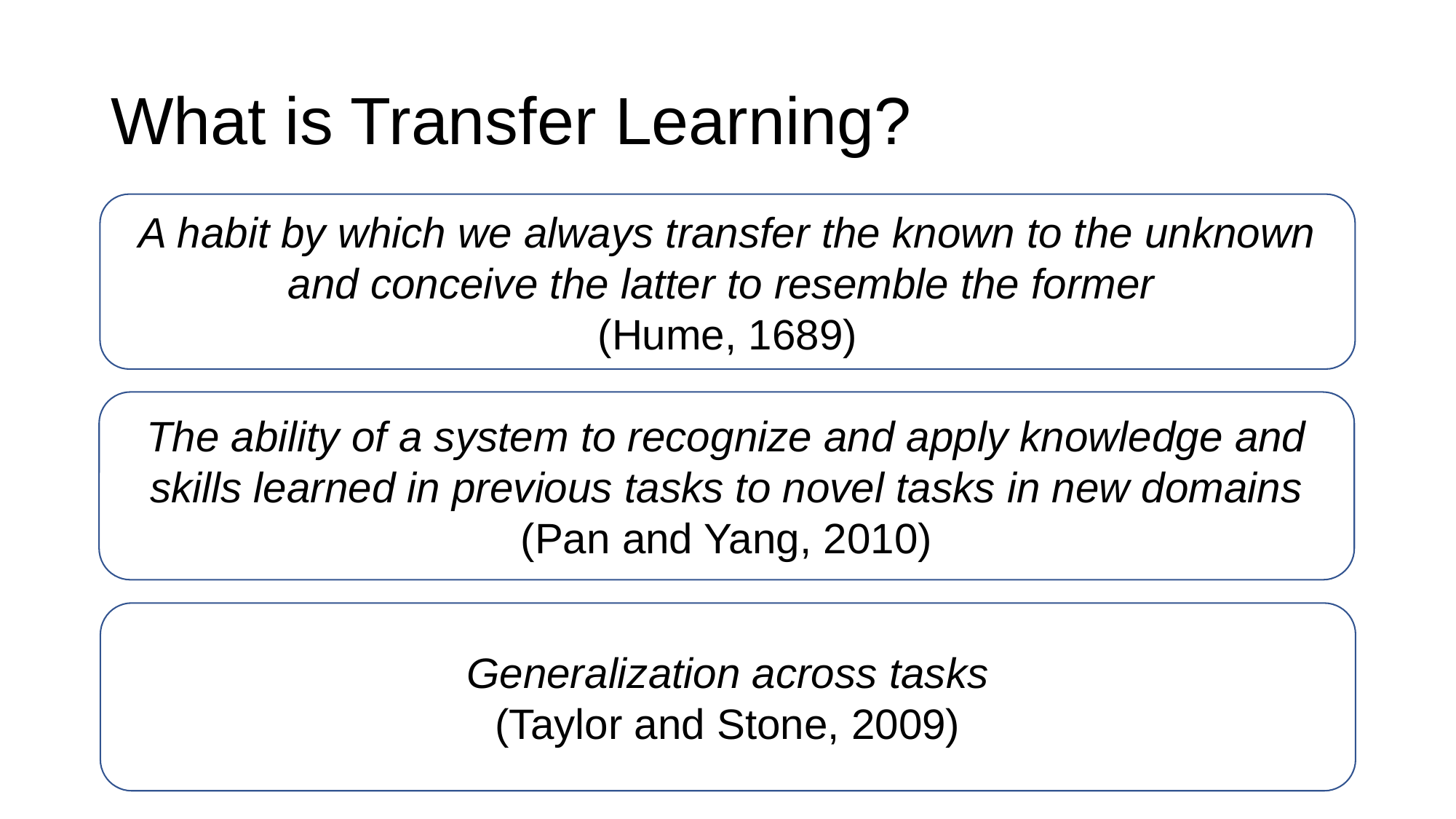

# What is Transfer Learning?
A habit by which we always transfer the known to the unknown and conceive the latter to resemble the former
(Hume, 1689)
The ability of a system to recognize and apply knowledge and skills learned in previous tasks to novel tasks in new domains
(Pan and Yang, 2010)
Generalization across tasks
(Taylor and Stone, 2009)